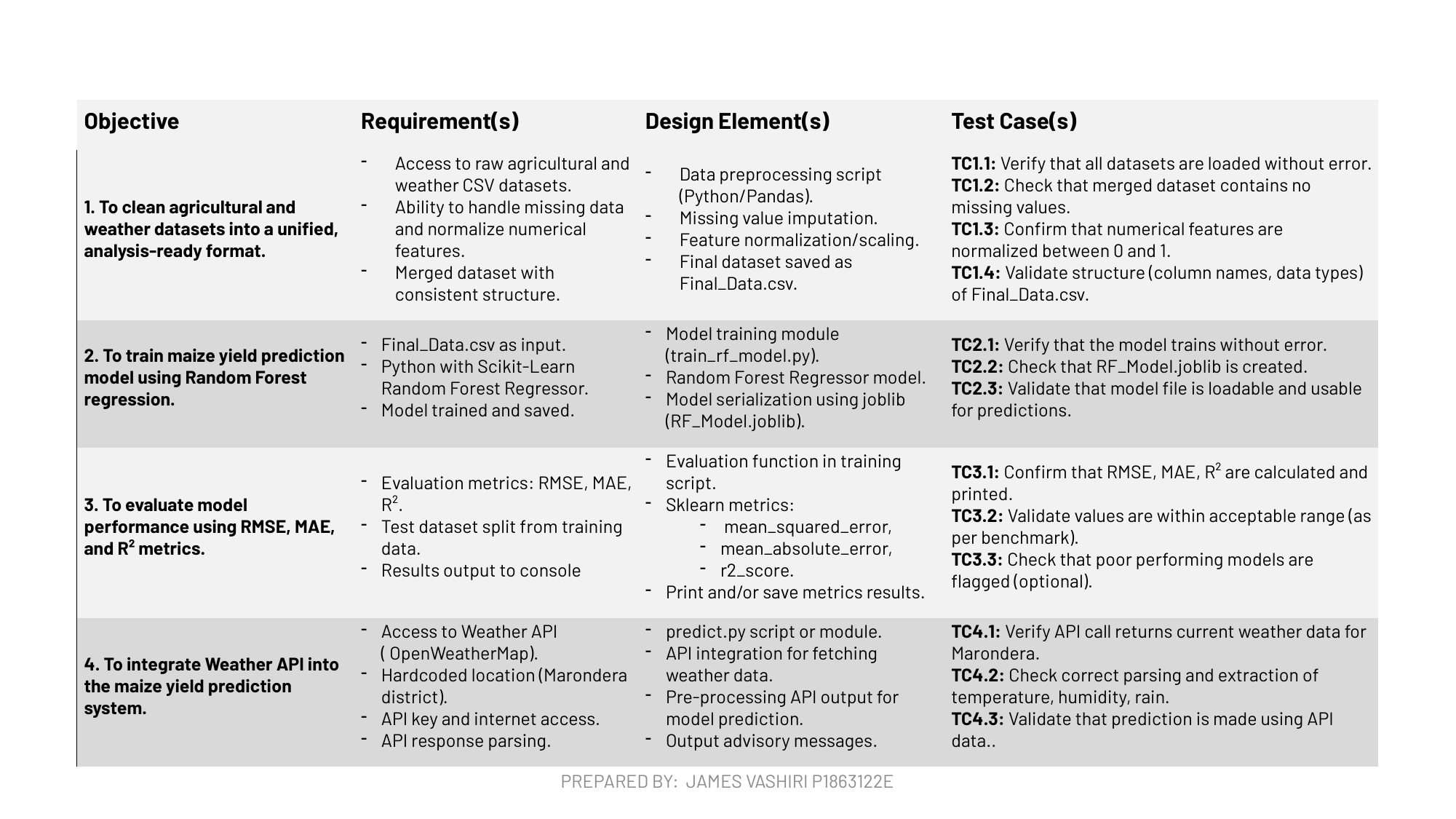

| Objective | Requirement(s) | Design Element(s) | Test Case(s) |
| --- | --- | --- | --- |
| 1. To clean agricultural and weather datasets into a unified, analysis-ready format. | Access to raw agricultural and weather CSV datasets. Ability to handle missing data and normalize numerical features. Merged dataset with consistent structure. | Data preprocessing script (Python/Pandas). Missing value imputation. Feature normalization/scaling. Final dataset saved as Final\_Data.csv. | TC1.1: Verify that all datasets are loaded without error. TC1.2: Check that merged dataset contains no missing values. TC1.3: Confirm that numerical features are normalized between 0 and 1. TC1.4: Validate structure (column names, data types) of Final\_Data.csv. |
| 2. To train maize yield prediction model using Random Forest regression. | Final\_Data.csv as input. Python with Scikit-Learn Random Forest Regressor. Model trained and saved. | Model training module (train\_rf\_model.py). Random Forest Regressor model. Model serialization using joblib (RF\_Model.joblib). | TC2.1: Verify that the model trains without error. TC2.2: Check that RF\_Model.joblib is created. TC2.3: Validate that model file is loadable and usable for predictions. |
| 3. To evaluate model performance using RMSE, MAE, and R² metrics. | Evaluation metrics: RMSE, MAE, R². Test dataset split from training data. Results output to console | Evaluation function in training script. Sklearn metrics: mean\_squared\_error, mean\_absolute\_error, r2\_score. Print and/or save metrics results. | TC3.1: Confirm that RMSE, MAE, R² are calculated and printed. TC3.2: Validate values are within acceptable range (as per benchmark). TC3.3: Check that poor performing models are flagged (optional). |
| 4. To integrate Weather API into the maize yield prediction system. | Access to Weather API ( OpenWeatherMap). Hardcoded location (Marondera district). API key and internet access. API response parsing. | predict.py script or module. API integration for fetching weather data. Pre-processing API output for model prediction. Output advisory messages. | TC4.1: Verify API call returns current weather data for Marondera. TC4.2: Check correct parsing and extraction of temperature, humidity, rain. TC4.3: Validate that prediction is made using API data.. |
PREPARED BY:  JAMES VASHIRI P1863122E